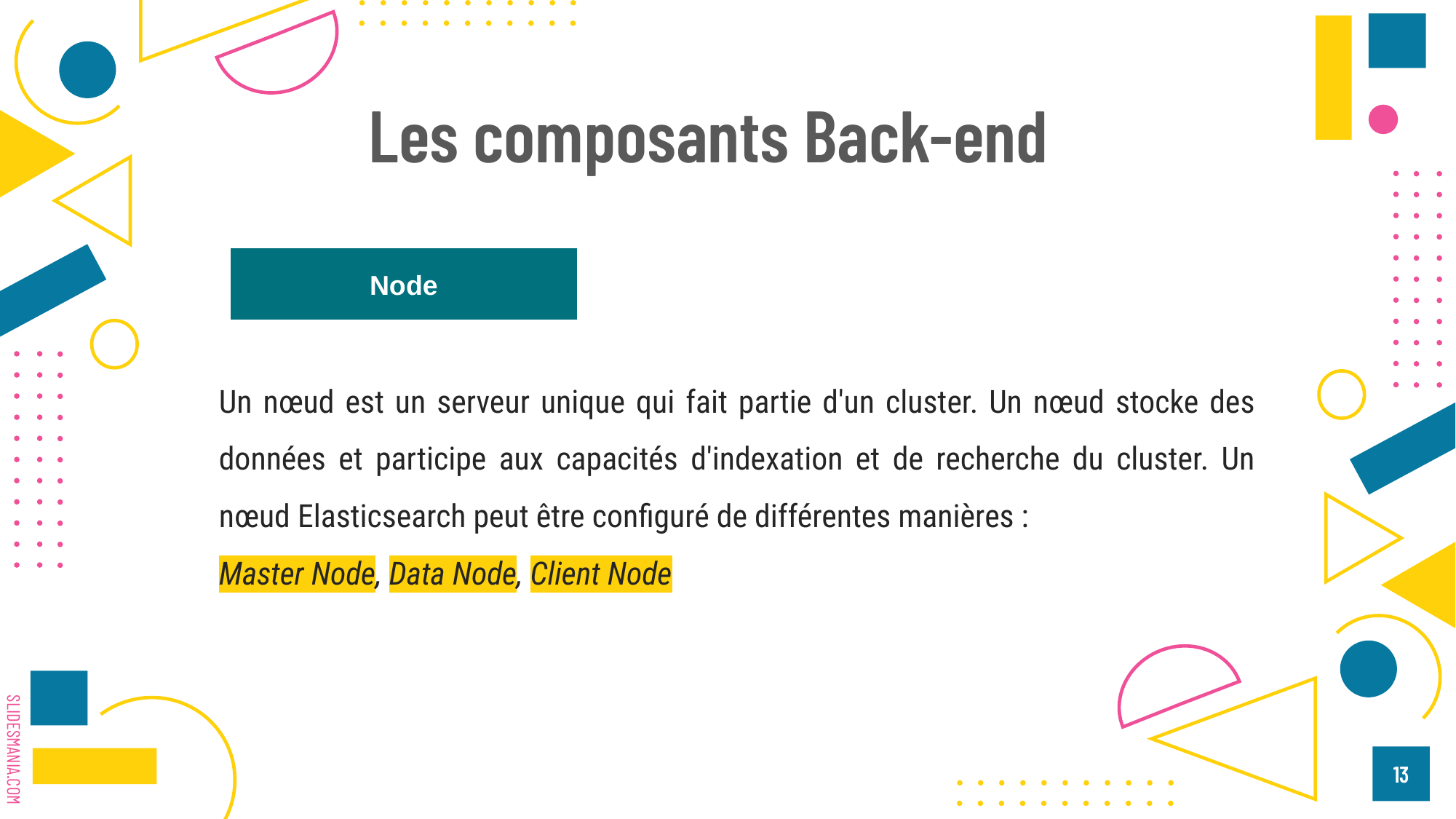

# Les composants Back-end
Node
Un nœud est un serveur unique qui fait partie d'un cluster. Un nœud stocke des données et participe aux capacités d'indexation et de recherche du cluster. Un nœud Elasticsearch peut être configuré de différentes manières :
Master Node, Data Node, Client Node
13